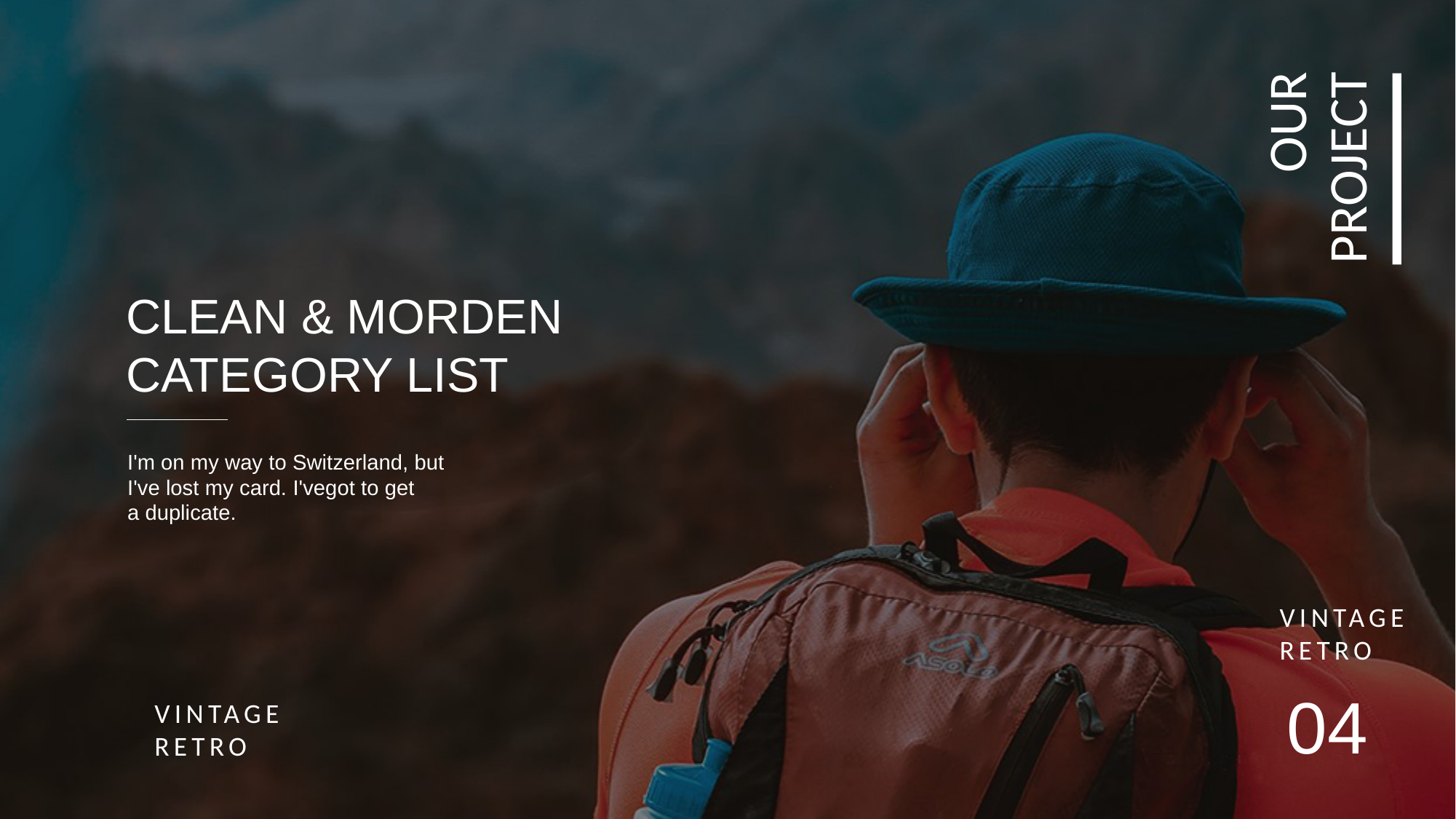

OUR
PROJECT

CLEAN & MORDEN
CATEGORY LIST
I'm on my way to Switzerland, but
I've lost my card. I'vegot to get
a duplicate.
VINTAGE
RETRO
04
VINTAGE
RETRO